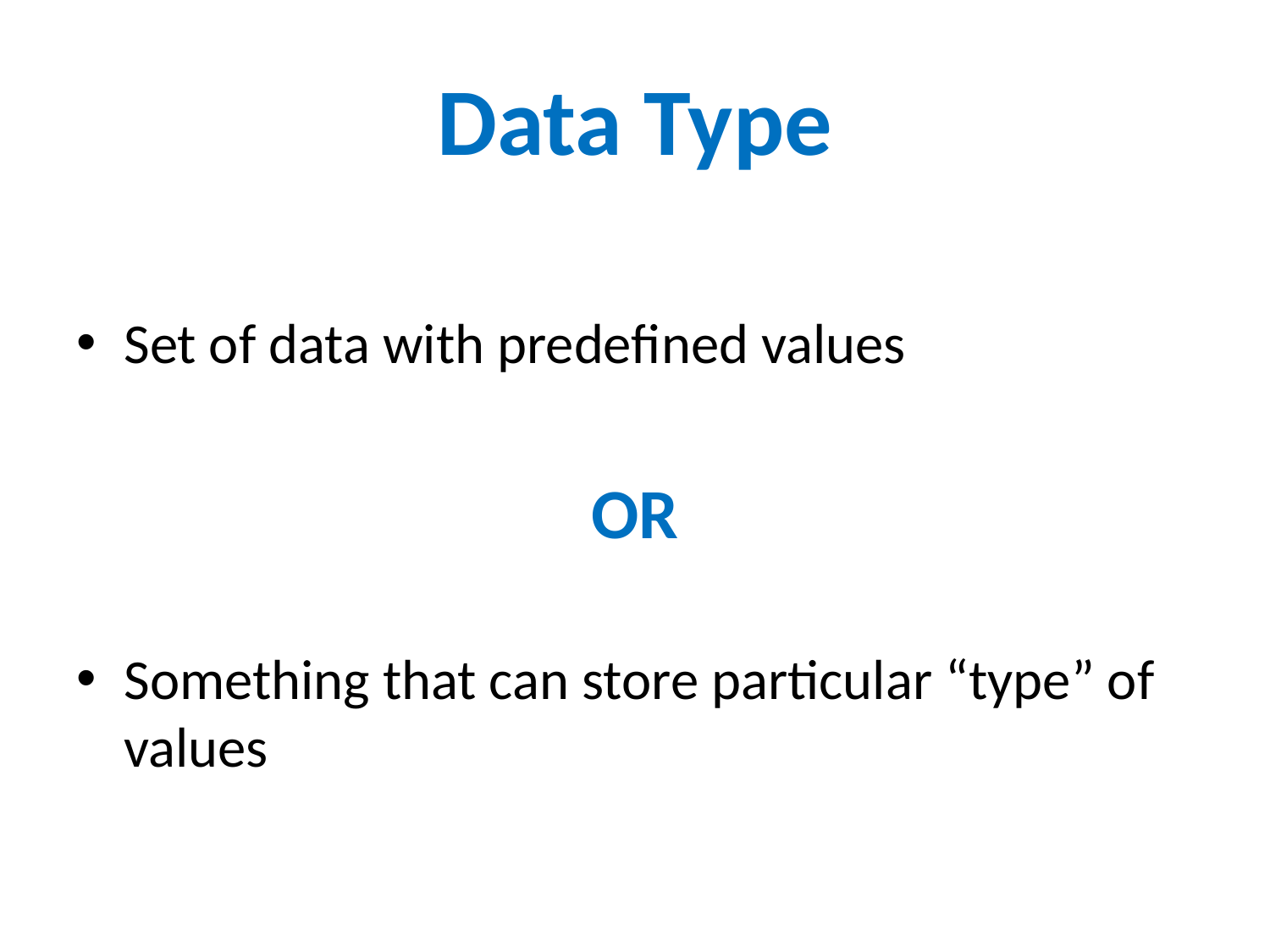

# Data Type

Set of data with predefined values

OR

Something that can store particular “type” of values